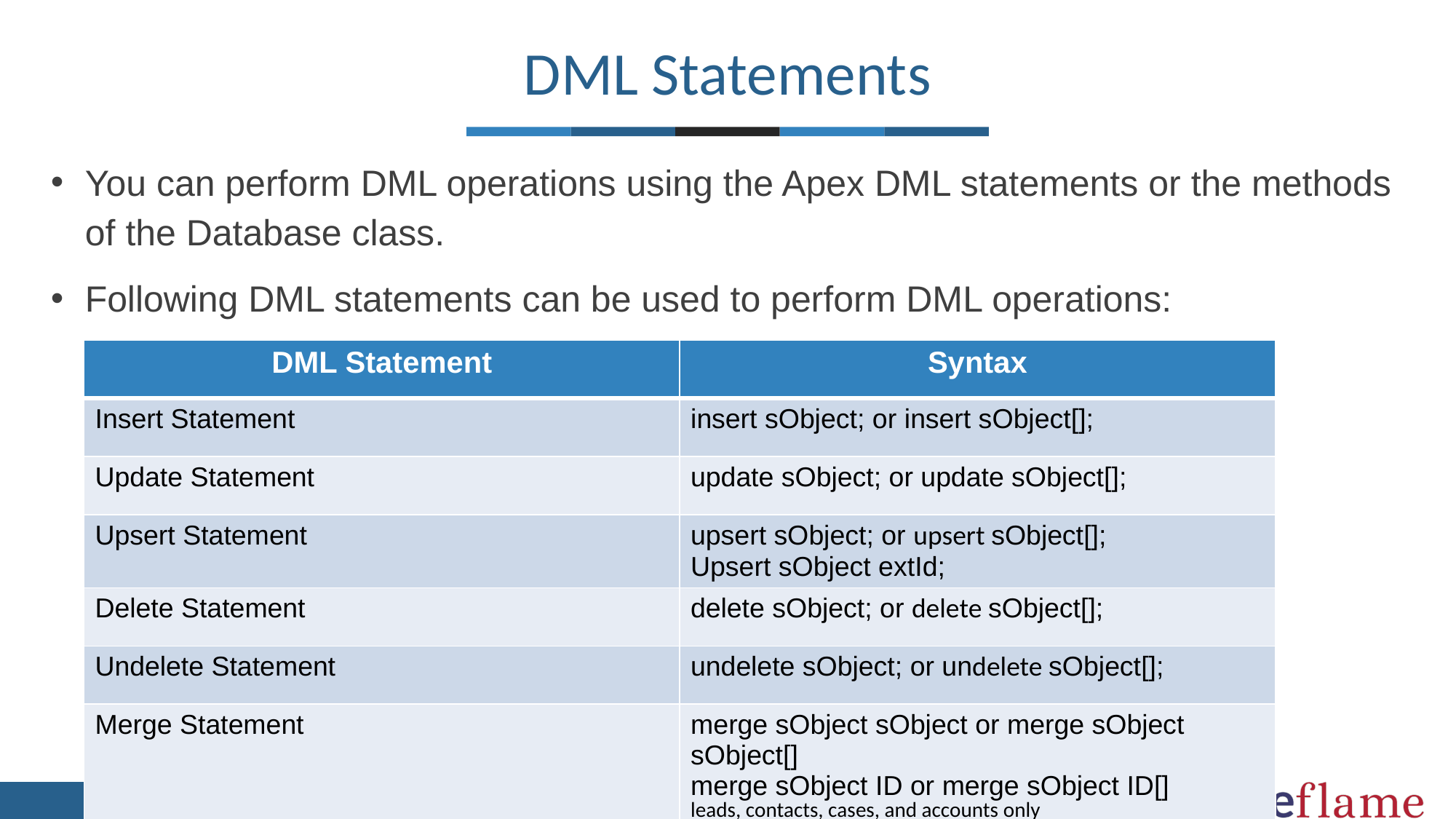

DML Statements

You can perform DML operations using the Apex DML statements or the methods of the Database class.
Following DML statements can be used to perform DML operations:

| DML Statement | Syntax |
| --- | --- |
| Insert Statement | insert sObject; or insert sObject[]; |
| Update Statement | update sObject; or update sObject[]; |
| Upsert Statement | upsert sObject; or upsert sObject[]; Upsert sObject extId; |
| Delete Statement | delete sObject; or delete sObject[]; |
| Undelete Statement | undelete sObject; or undelete sObject[]; |
| Merge Statement | merge sObject sObject or merge sObject sObject[] merge sObject ID or merge sObject ID[] leads, contacts, cases, and accounts only |